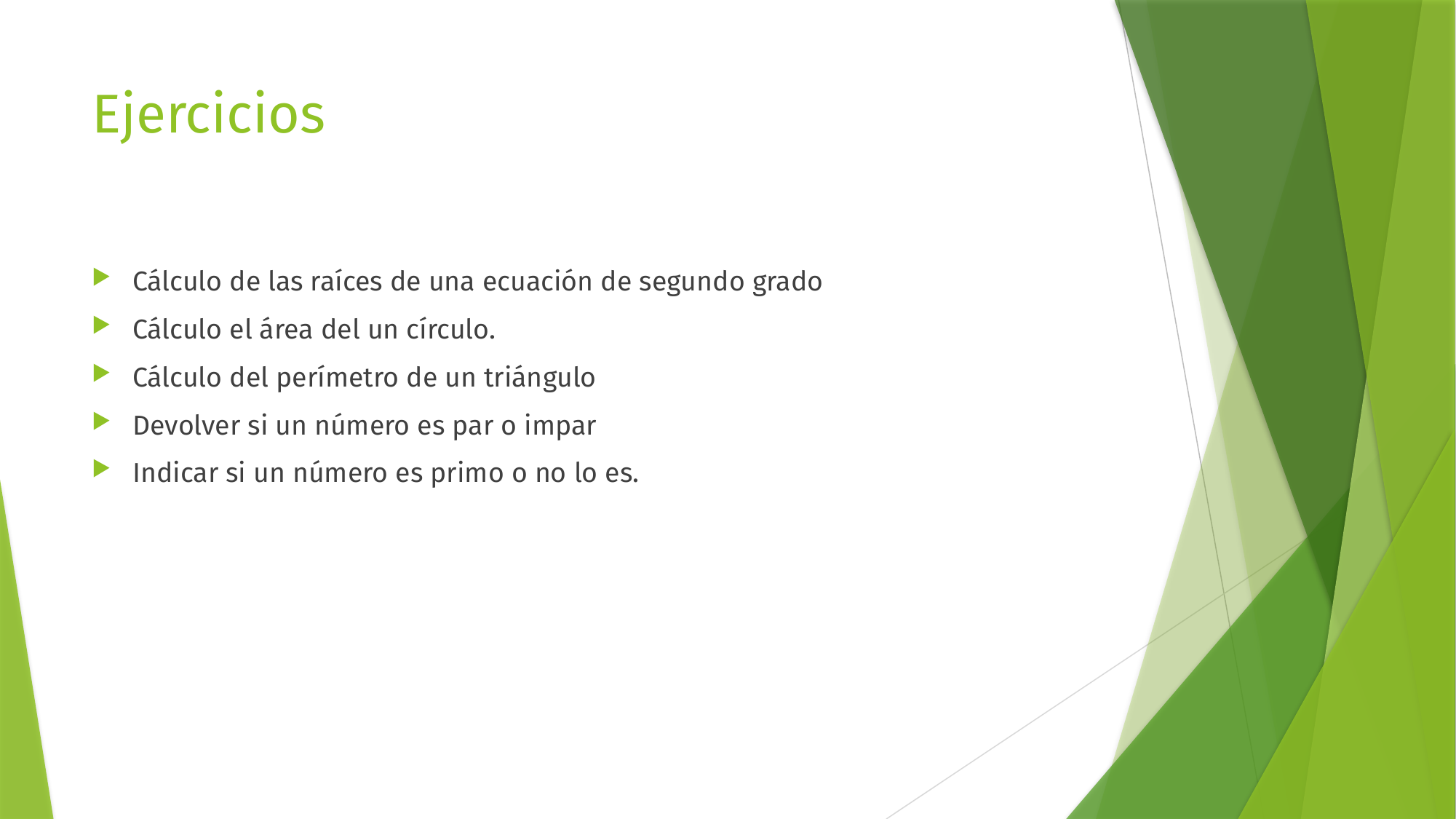

# Ejercicios
Cálculo de las raíces de una ecuación de segundo grado
Cálculo el área del un círculo.
Cálculo del perímetro de un triángulo
Devolver si un número es par o impar
Indicar si un número es primo o no lo es.